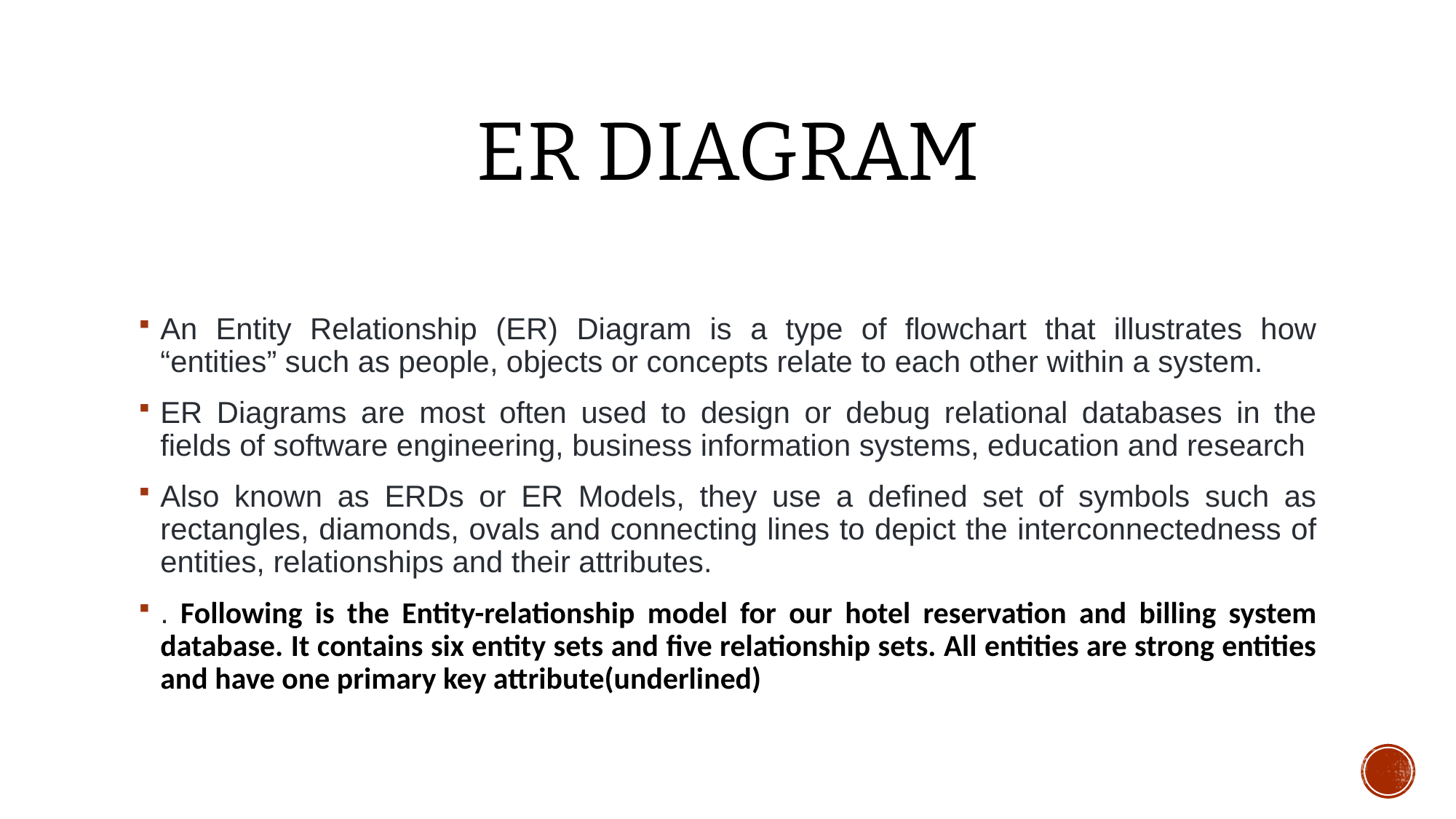

# ER diagram

An Entity Relationship (ER) Diagram is a type of flowchart that illustrates how “entities” such as people, objects or concepts relate to each other within a system.
ER Diagrams are most often used to design or debug relational databases in the fields of software engineering, business information systems, education and research
Also known as ERDs or ER Models, they use a defined set of symbols such as rectangles, diamonds, ovals and connecting lines to depict the interconnectedness of entities, relationships and their attributes.
. Following is the Entity-relationship model for our hotel reservation and billing system database. It contains six entity sets and five relationship sets. All entities are strong entities and have one primary key attribute(underlined)